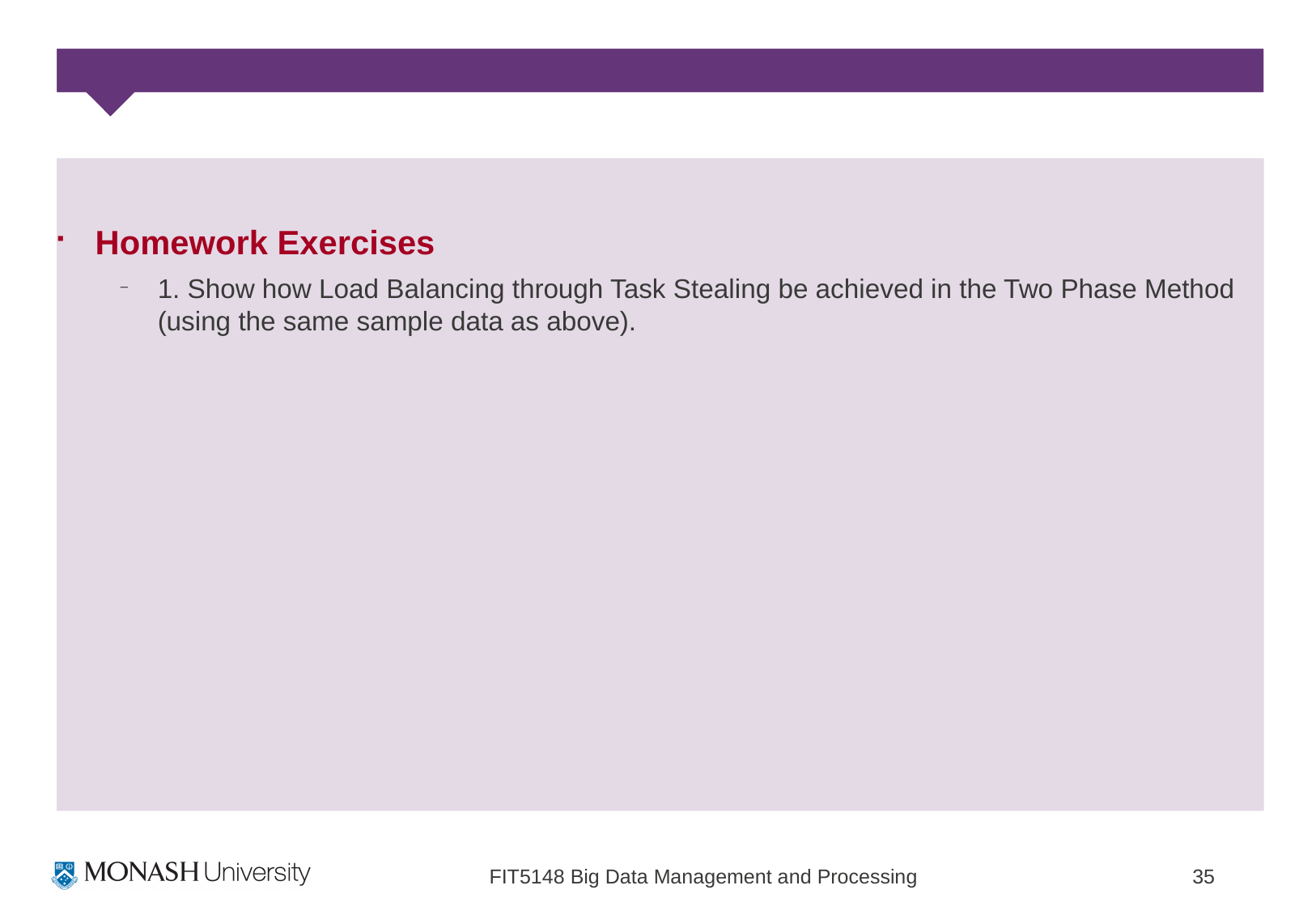

Homework Exercises
1. Show how Load Balancing through Task Stealing be achieved in the Two Phase Method (using the same sample data as above).